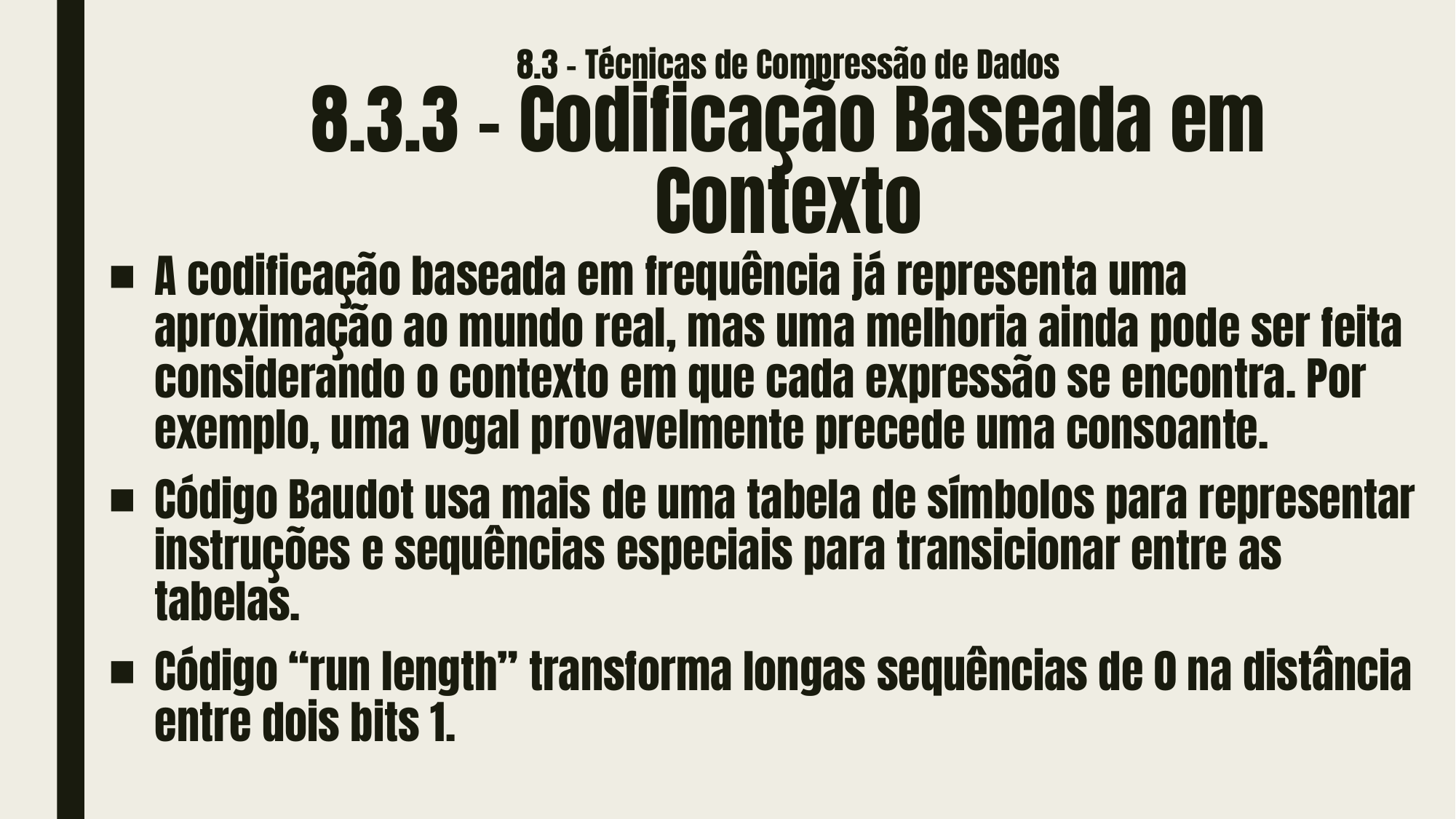

# 8.3 - Técnicas de Compressão de Dados 8.3.3 - Codificação Baseada em Contexto
A codificação baseada em frequência já representa uma aproximação ao mundo real, mas uma melhoria ainda pode ser feita considerando o contexto em que cada expressão se encontra. Por exemplo, uma vogal provavelmente precede uma consoante.
Código Baudot usa mais de uma tabela de símbolos para representar instruções e sequências especiais para transicionar entre as tabelas.
Código “run length” transforma longas sequências de 0 na distância entre dois bits 1.